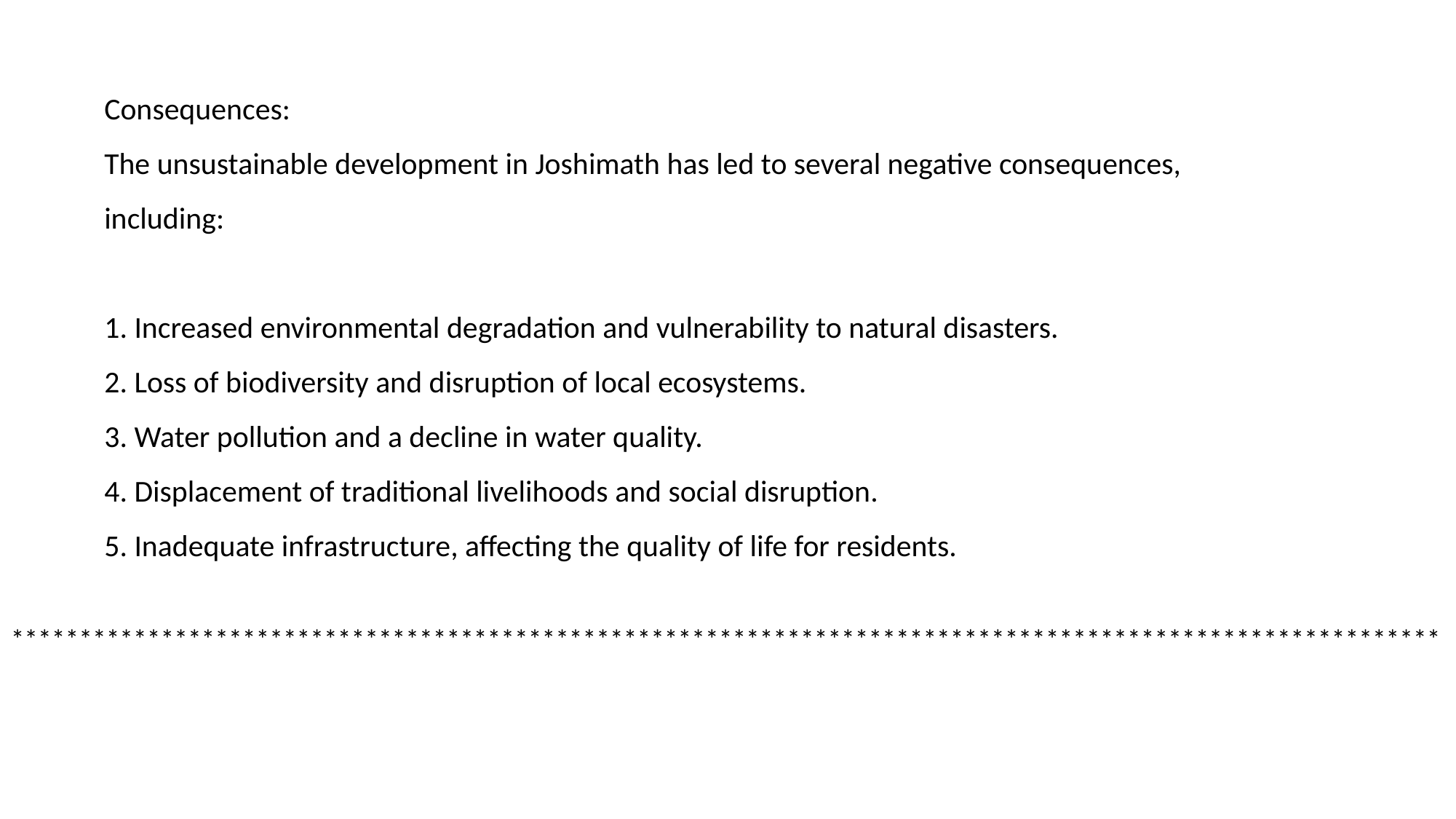

Consequences:
The unsustainable development in Joshimath has led to several negative consequences, including:

1. Increased environmental degradation and vulnerability to natural disasters.
2. Loss of biodiversity and disruption of local ecosystems.
3. Water pollution and a decline in water quality.
4. Displacement of traditional livelihoods and social disruption.
5. Inadequate infrastructure, affecting the quality of life for residents.
*********************************************************************************************************